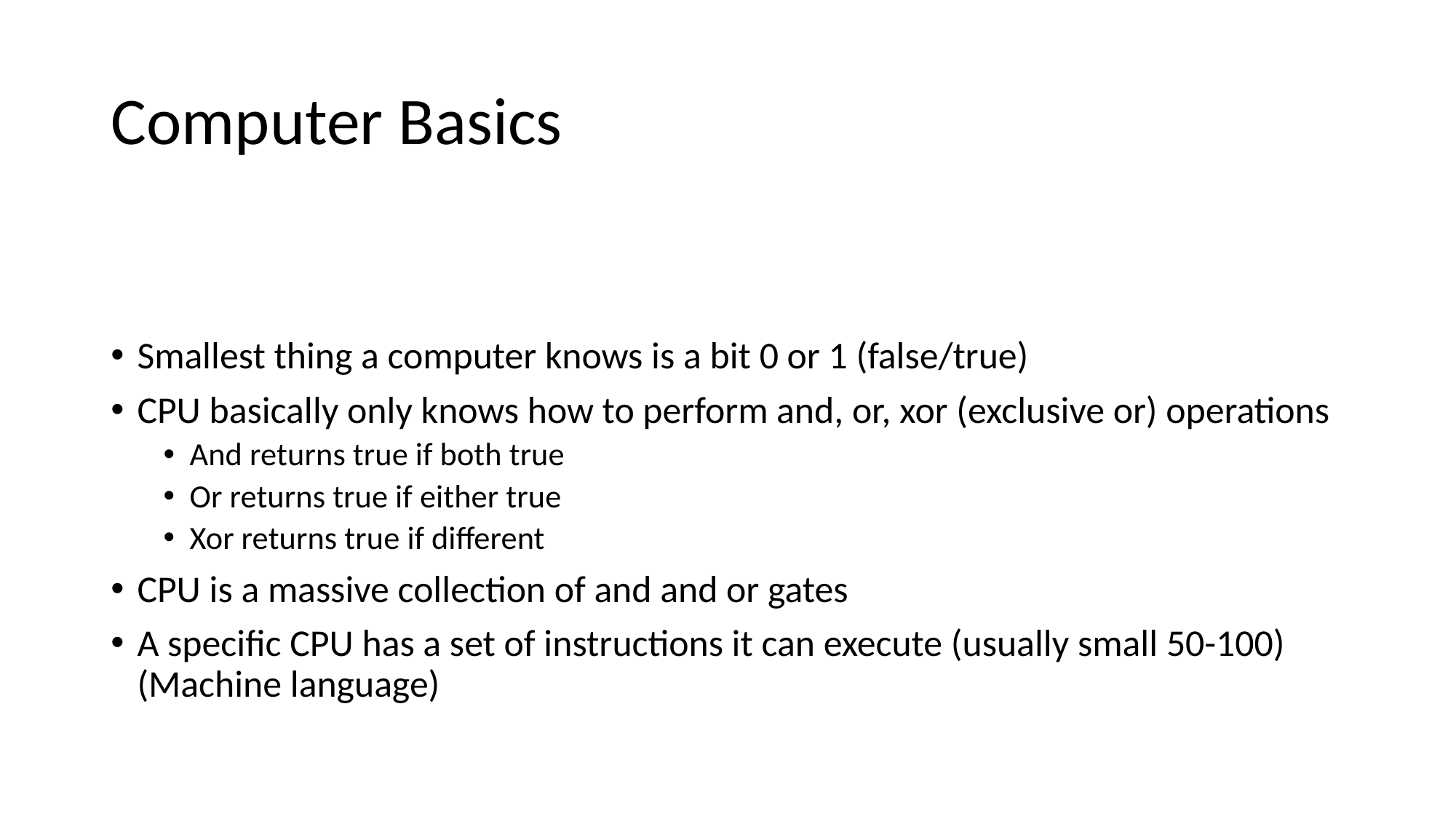

# Computer Basics

Smallest thing a computer knows is a bit 0 or 1 (false/true)
CPU basically only knows how to perform and, or, xor (exclusive or) operations
And returns true if both true
Or returns true if either true
Xor returns true if different
CPU is a massive collection of and and or gates
A specific CPU has a set of instructions it can execute (usually small 50-100) (Machine language)